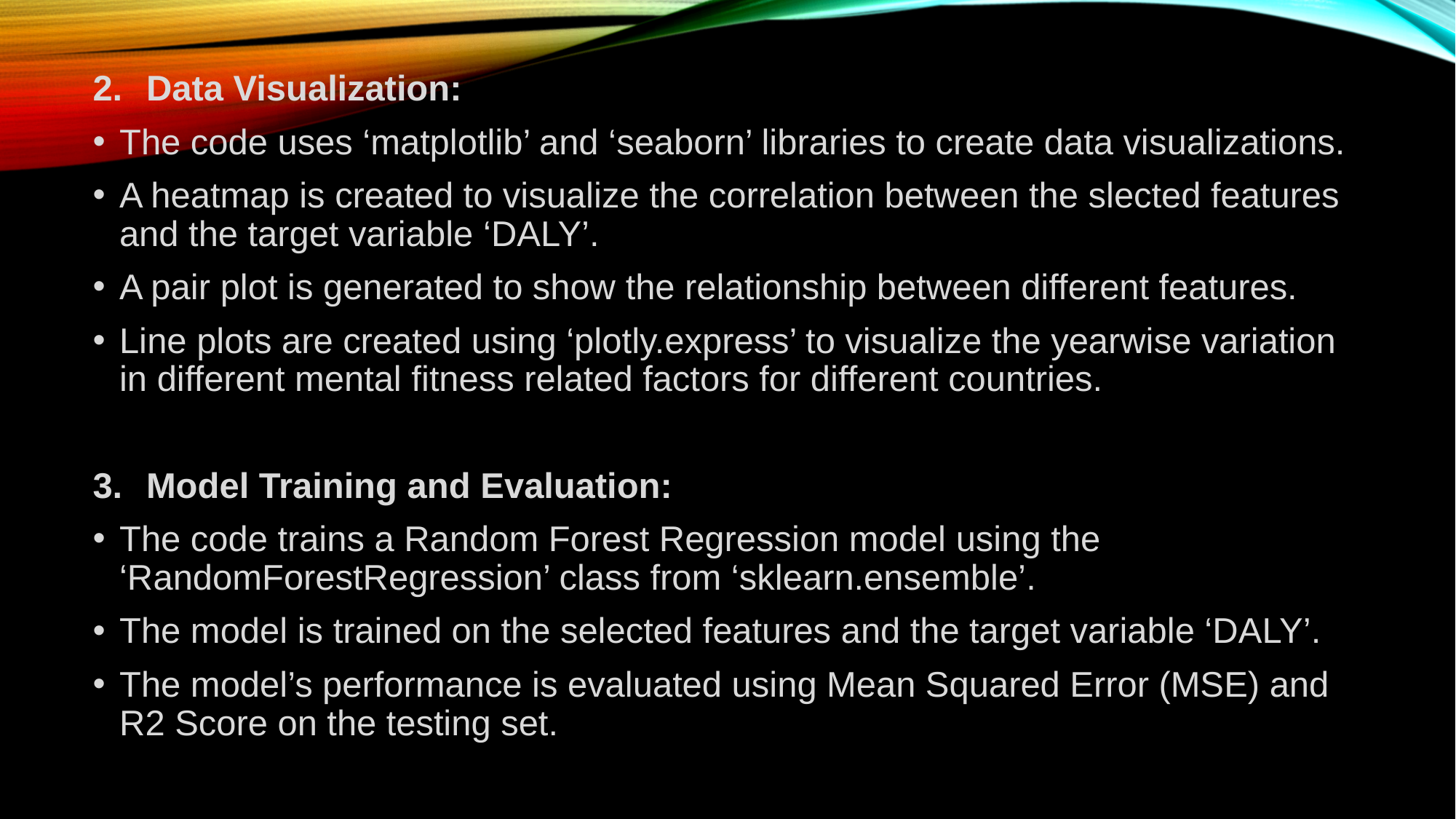

Data Visualization:
The code uses ‘matplotlib’ and ‘seaborn’ libraries to create data visualizations.
A heatmap is created to visualize the correlation between the slected features and the target variable ‘DALY’.
A pair plot is generated to show the relationship between different features.
Line plots are created using ‘plotly.express’ to visualize the yearwise variation in different mental fitness related factors for different countries.

Model Training and Evaluation:
The code trains a Random Forest Regression model using the ‘RandomForestRegression’ class from ‘sklearn.ensemble’.
The model is trained on the selected features and the target variable ‘DALY’.
The model’s performance is evaluated using Mean Squared Error (MSE) and R2 Score on the testing set.